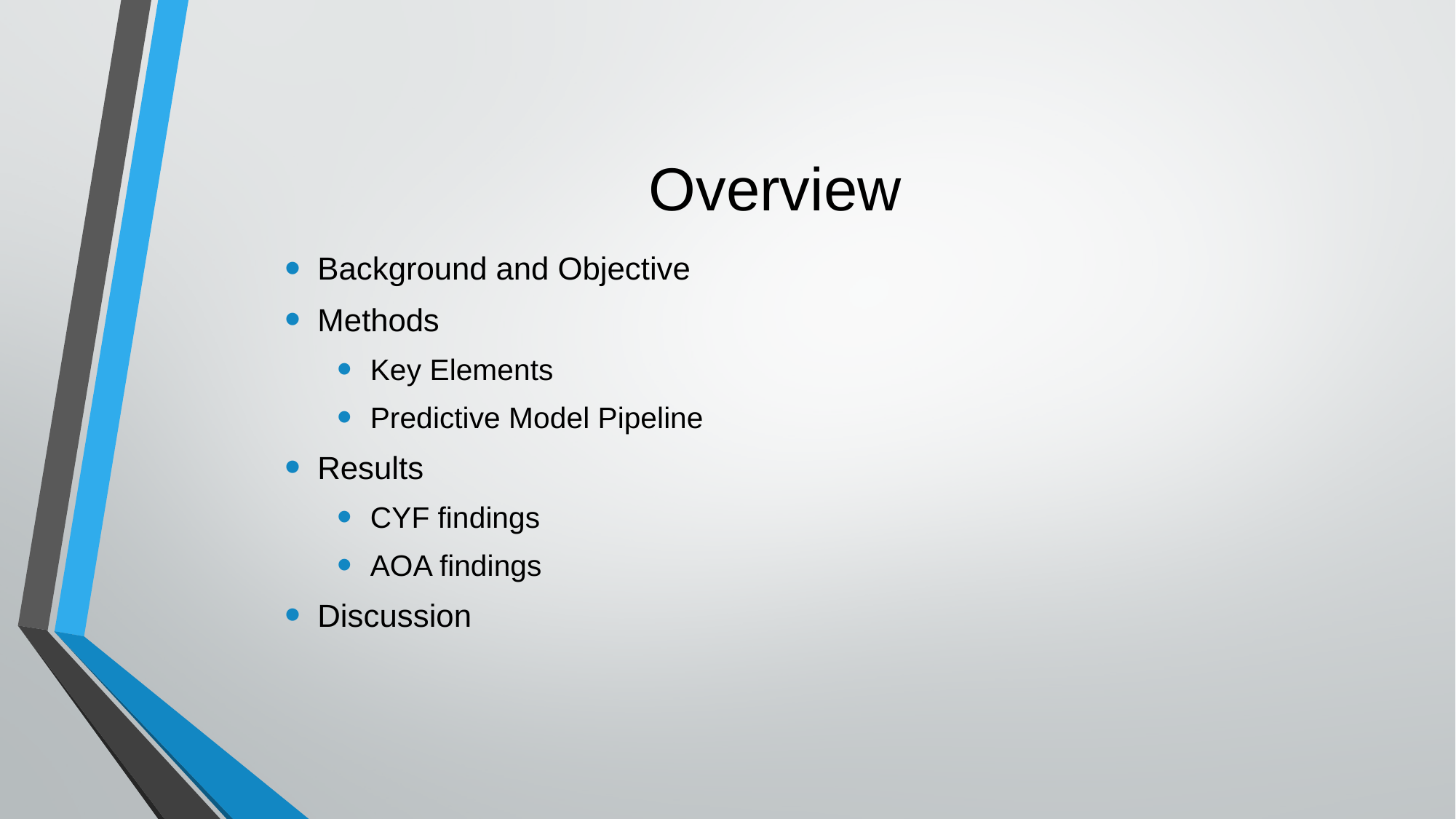

# Overview
Background and Objective
Methods
Key Elements
Predictive Model Pipeline
Results
CYF findings
AOA findings
Discussion